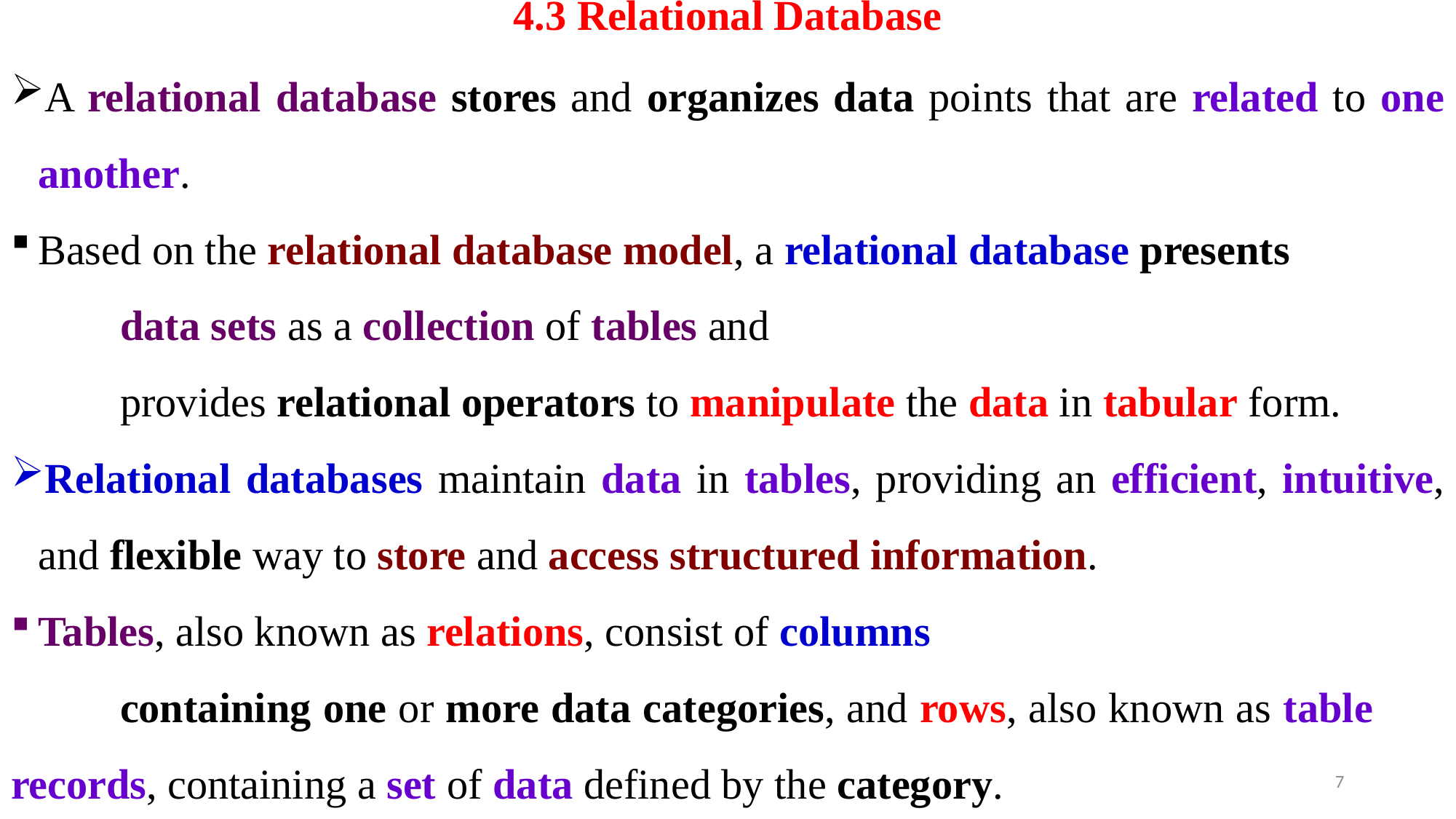

# 4.3 Relational Database
A relational database stores and organizes data points that are related to one another.
Based on the relational database model, a relational database presents
	data sets as a collection of tables and
	provides relational operators to manipulate the data in tabular form.
Relational databases maintain data in tables, providing an efficient, intuitive, and flexible way to store and access structured information.
Tables, also known as relations, consist of columns
	containing one or more data categories, and rows, also known as table 	records, containing a set of data defined by the category.
7